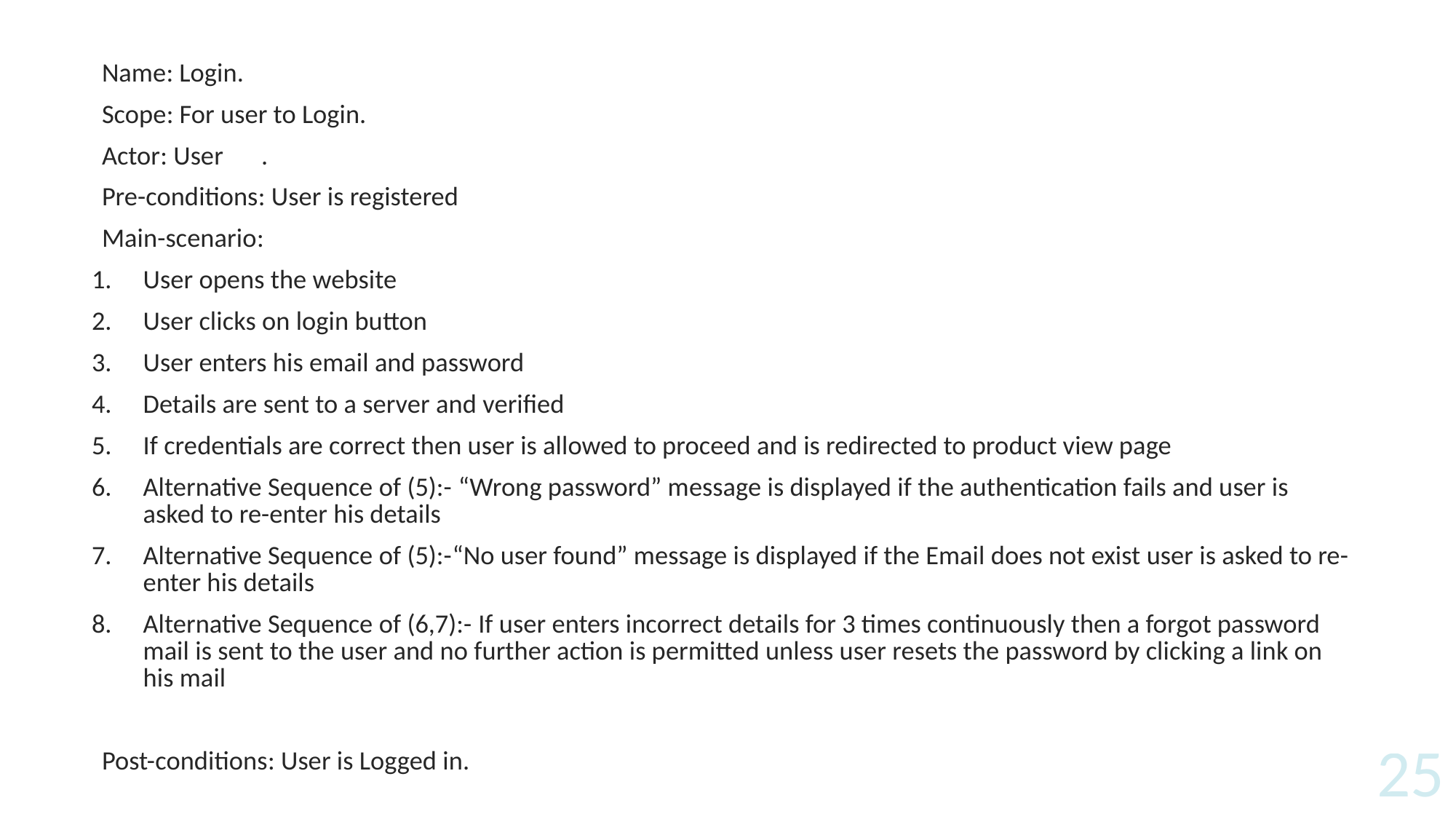

Name: Login.
Scope: For user to Login.
Actor: User	.
Pre-conditions: User is registered
Main-scenario:
User opens the website
User clicks on login button
User enters his email and password
Details are sent to a server and verified
If credentials are correct then user is allowed to proceed and is redirected to product view page
Alternative Sequence of (5):- “Wrong password” message is displayed if the authentication fails and user is asked to re-enter his details
Alternative Sequence of (5):-“No user found” message is displayed if the Email does not exist user is asked to re-enter his details
Alternative Sequence of (6,7):- If user enters incorrect details for 3 times continuously then a forgot password mail is sent to the user and no further action is permitted unless user resets the password by clicking a link on his mail

Post-conditions: User is Logged in.
25